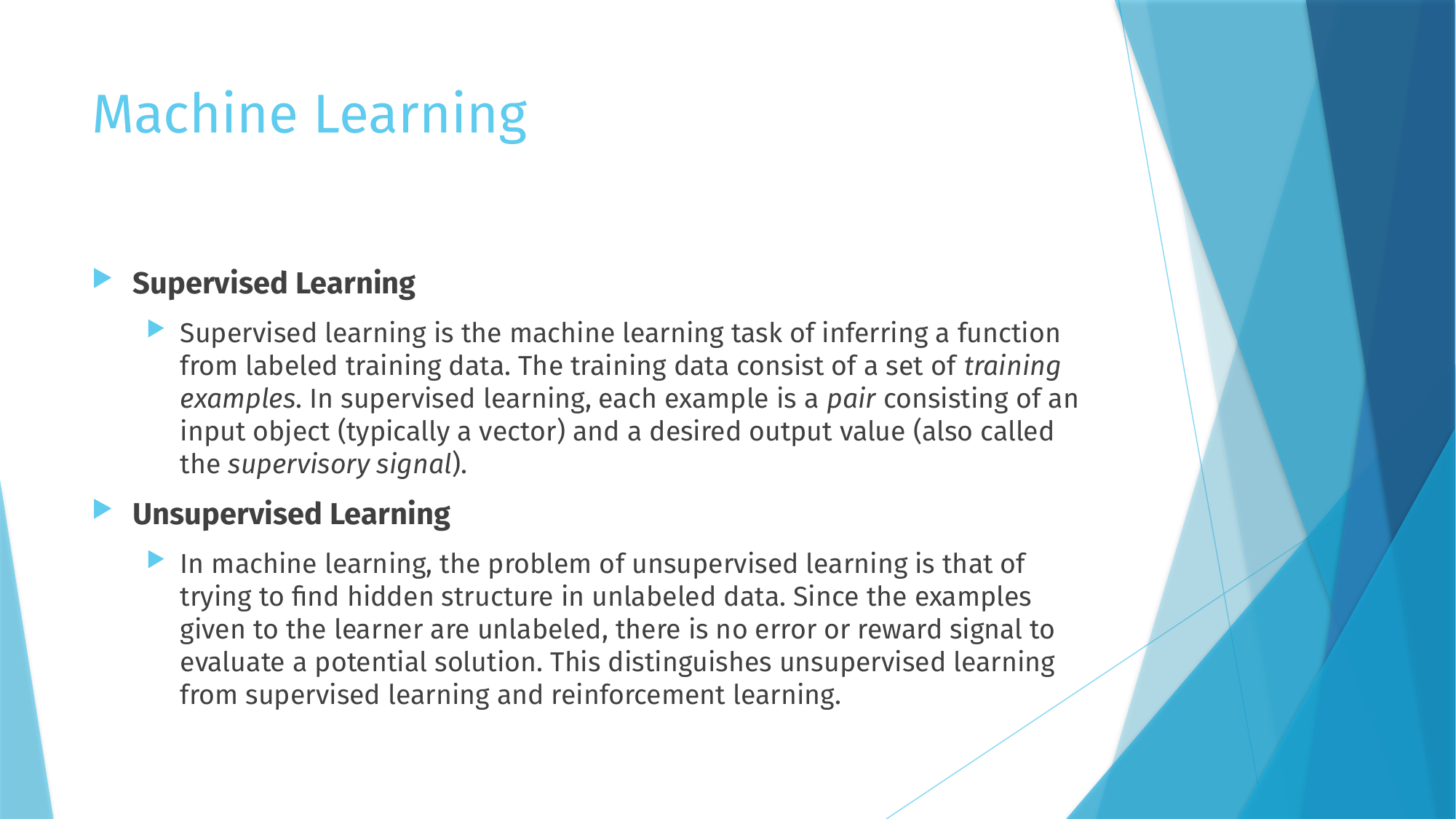

# Machine Learning
Supervised Learning
Supervised learning is the machine learning task of inferring a function from labeled training data. The training data consist of a set of training examples. In supervised learning, each example is a pair consisting of an input object (typically a vector) and a desired output value (also called the supervisory signal).
Unsupervised Learning
In machine learning, the problem of unsupervised learning is that of trying to find hidden structure in unlabeled data. Since the examples given to the learner are unlabeled, there is no error or reward signal to evaluate a potential solution. This distinguishes unsupervised learning from supervised learning and reinforcement learning.